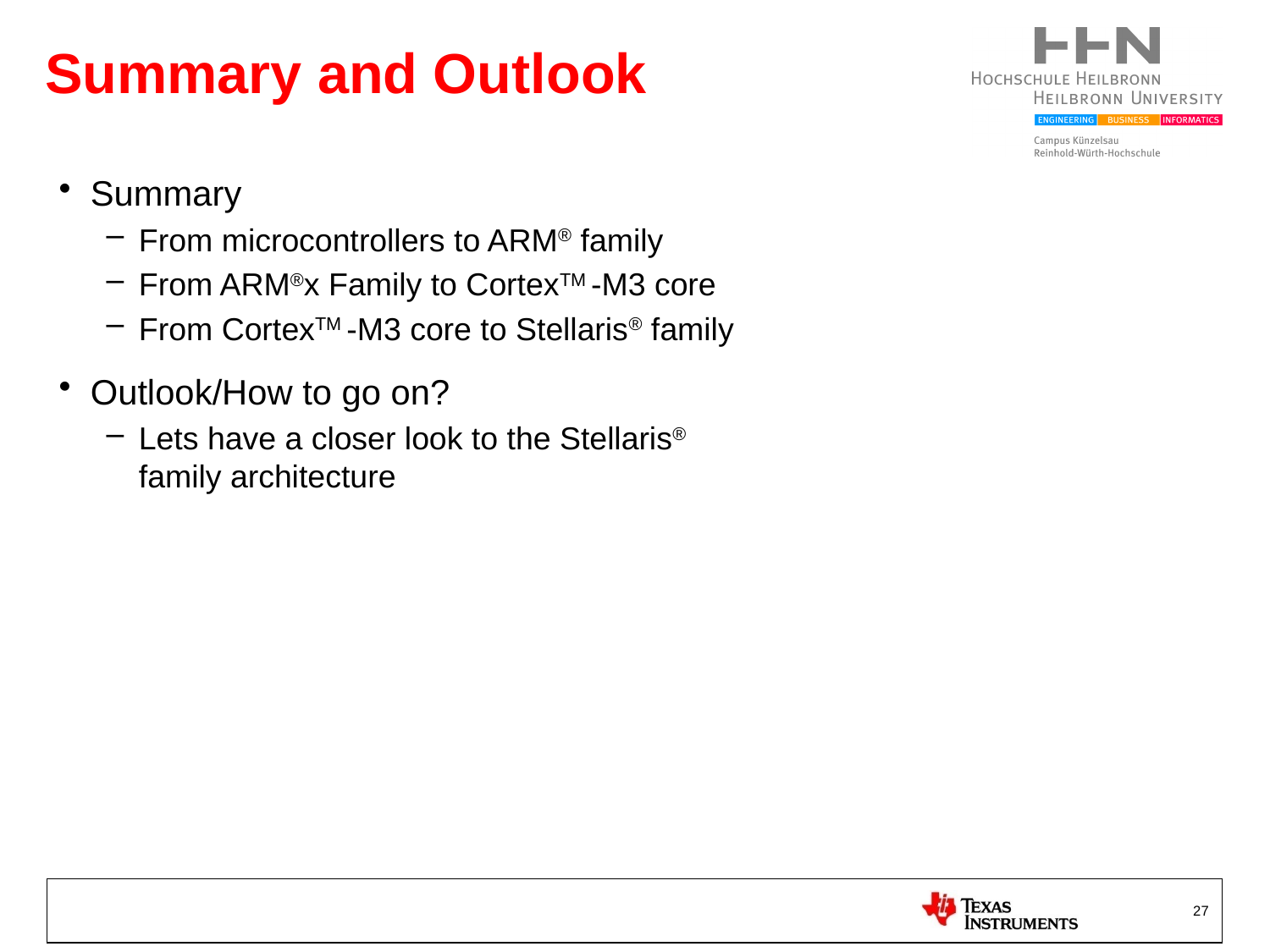

# Summary and Outlook
Summary
From microcontrollers to ARM® family
From ARM®x Family to CortexTM -M3 core
From CortexTM -M3 core to Stellaris® family
Outlook/How to go on?
Lets have a closer look to the Stellaris®
family architecture

27